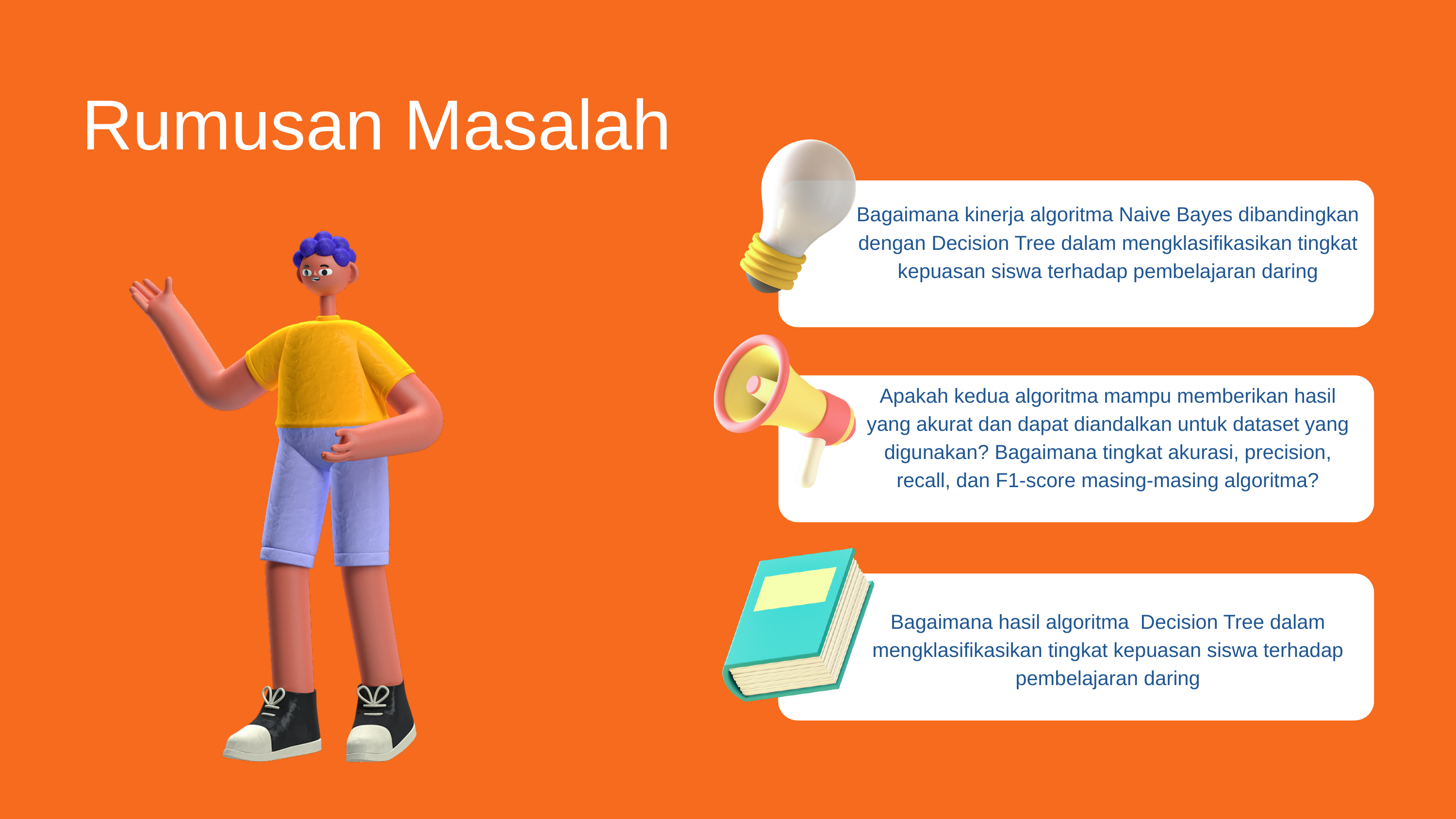

Rumusan Masalah

Bagaimana kinerja algoritma Naive Bayes dibandingkan dengan Decision Tree dalam mengklasifikasikan tingkat kepuasan siswa terhadap pembelajaran daring

Apakah kedua algoritma mampu memberikan hasil yang akurat dan dapat diandalkan untuk dataset yang digunakan? Bagaimana tingkat akurasi, precision, recall, dan F1-score masing-masing algoritma?

Bagaimana hasil algoritma  Decision Tree dalam mengklasifikasikan tingkat kepuasan siswa terhadap pembelajaran daring